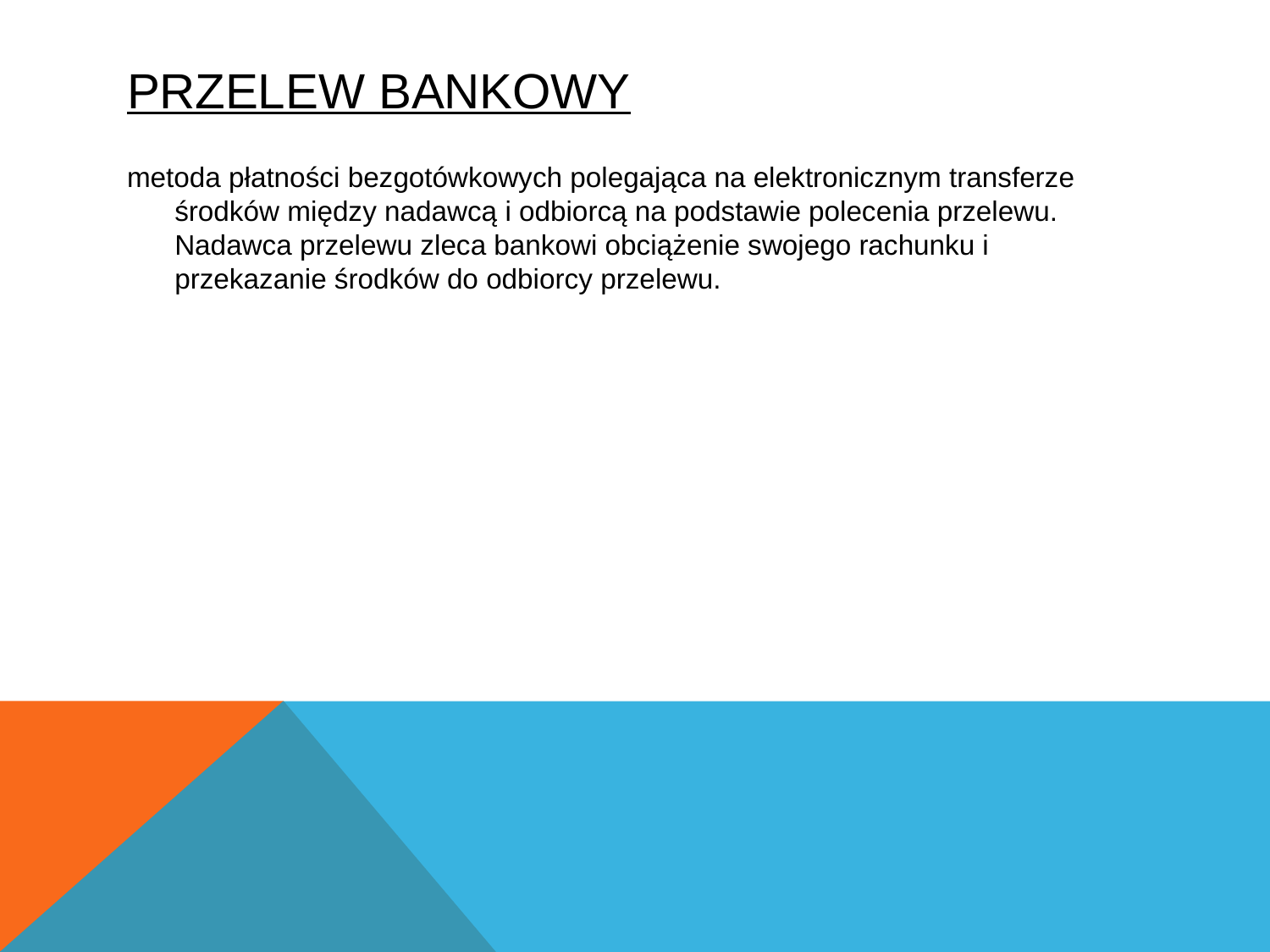

# Przelew bankowy
metoda płatności bezgotówkowych polegająca na elektronicznym transferze środków między nadawcą i odbiorcą na podstawie polecenia przelewu. Nadawca przelewu zleca bankowi obciążenie swojego rachunku i przekazanie środków do odbiorcy przelewu.